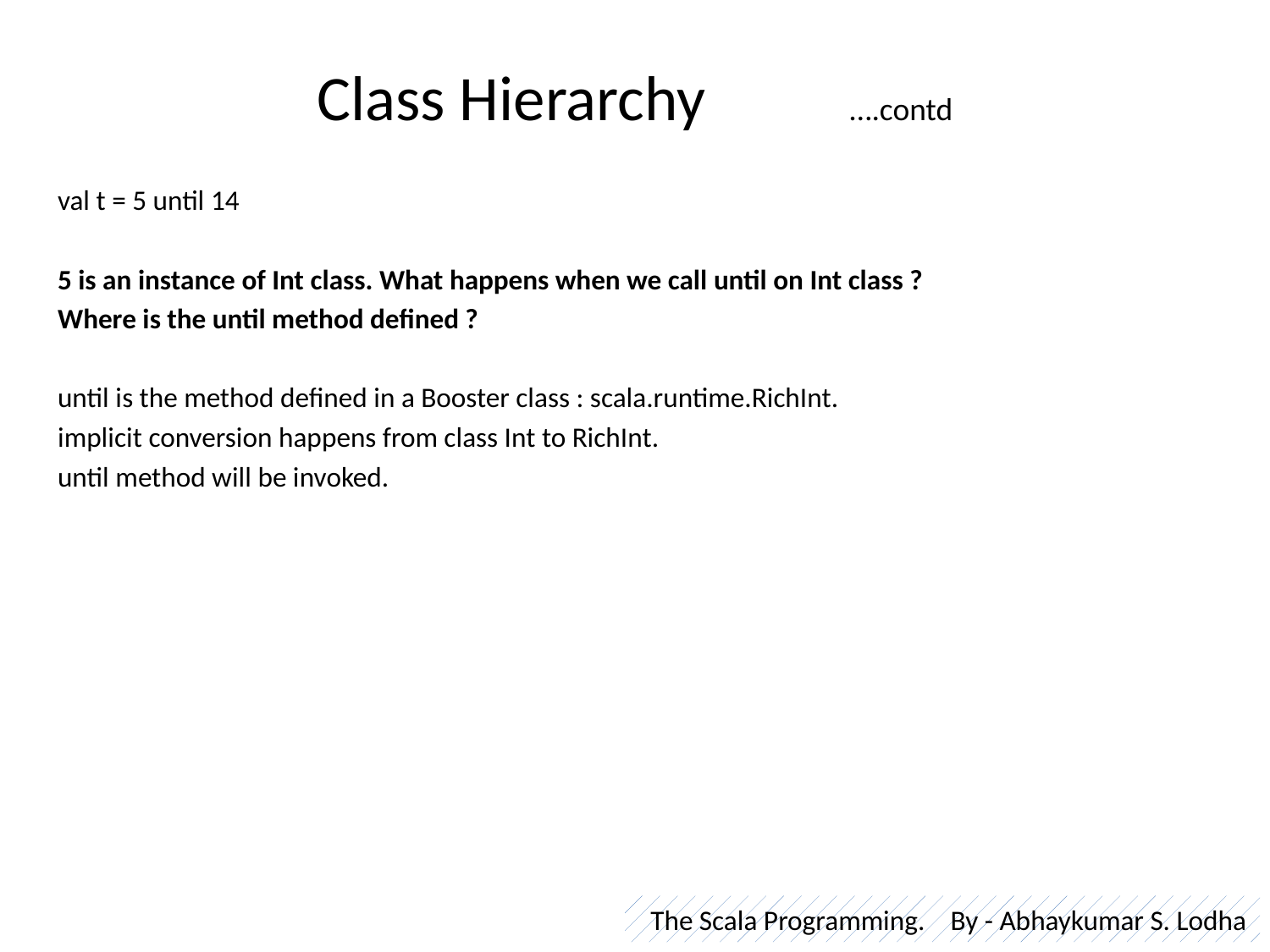

# Class Hierarchy          ….contd
val t = 5 until 14

5 is an instance of Int class. What happens when we call until on Int class ?
Where is the until method defined ?

until is the method defined in a Booster class : scala.runtime.RichInt.
implicit conversion happens from class Int to RichInt.
until method will be invoked.